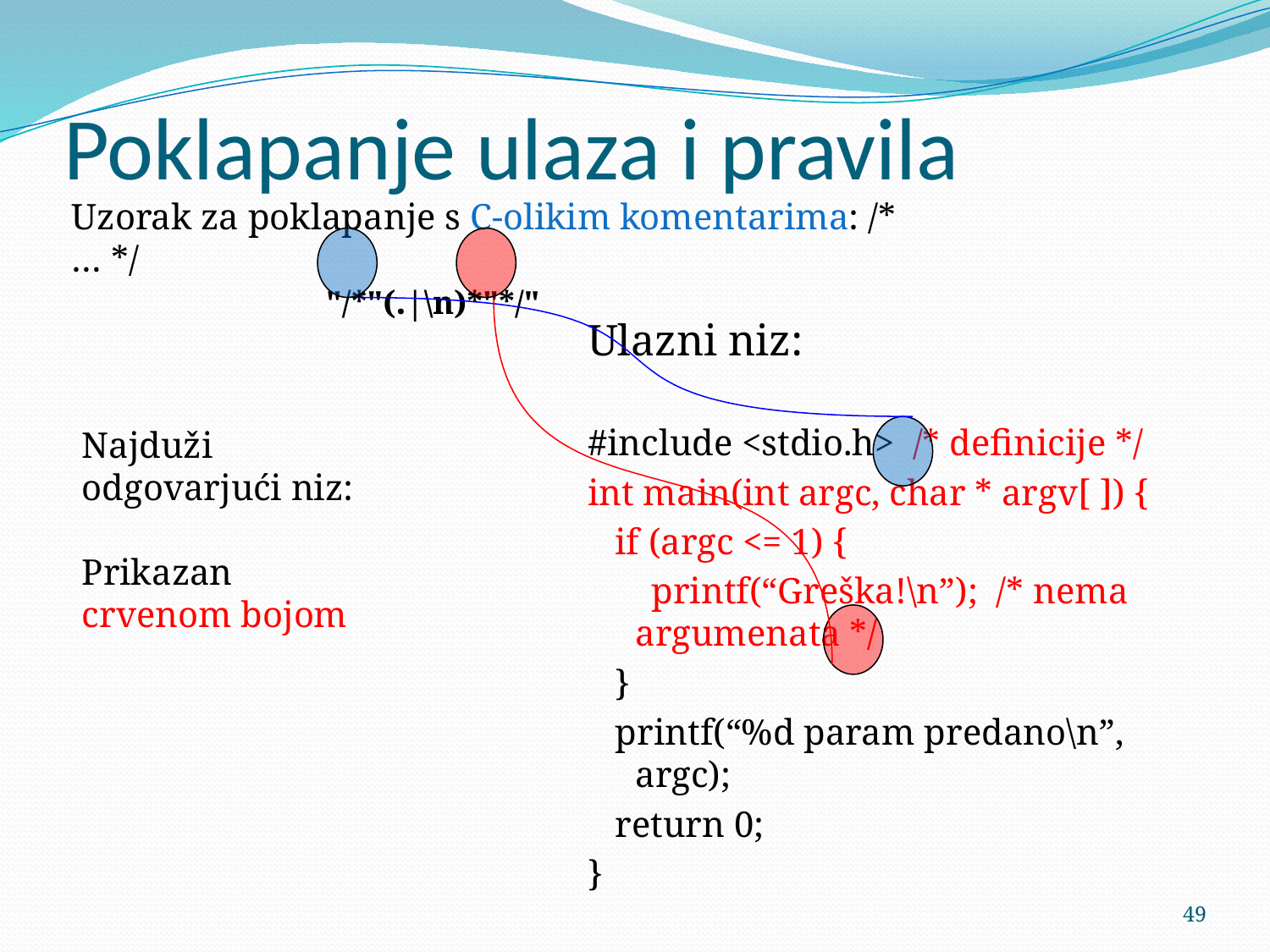

# Poklapanje ulaza i pravila
Uzorak za poklapanje s C-olikim komentarima: /* … */
		"/*"(.|\n)*"*/"

Ulazni niz:

#include <stdio.h>  /* definicije */
int main(int argc, char * argv[ ]) {
   if (argc <= 1) {
       printf(“Greška!\n”);  /* nema argumenata */
   }
   printf(“%d param predano\n”, argc);
   return 0;
}
Najduži odgovarjući niz:

Prikazan crvenom bojom

49